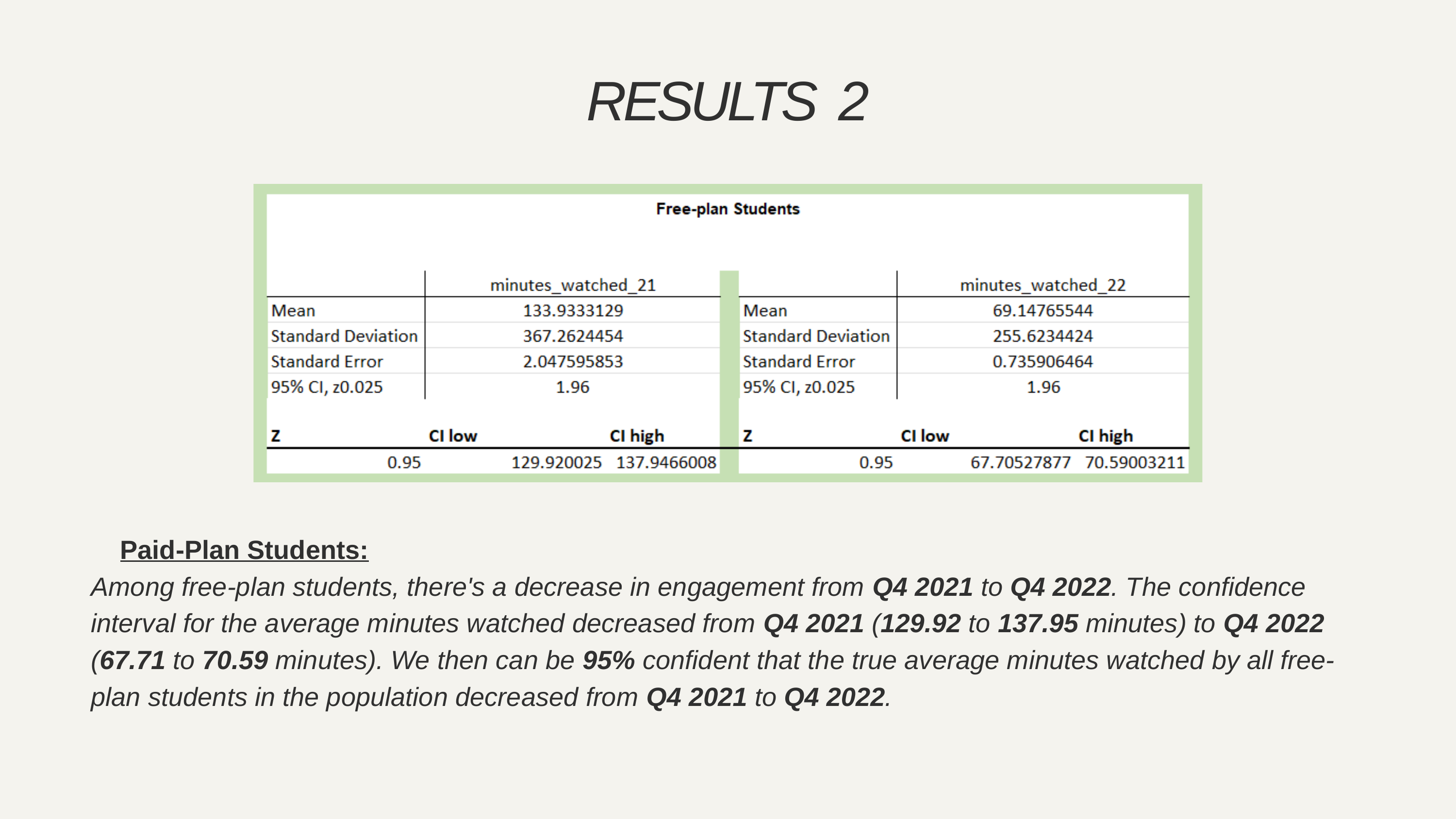

RESULTS  2

    Paid-Plan Students:
Among free-plan students, there's a decrease in engagement from Q4 2021 to Q4 2022. The confidence interval for the average minutes watched decreased from Q4 2021 (129.92 to 137.95 minutes) to Q4 2022 (67.71 to 70.59 minutes). We then can be 95% confident that the true average minutes watched by all free-plan students in the population decreased from Q4 2021 to Q4 2022.